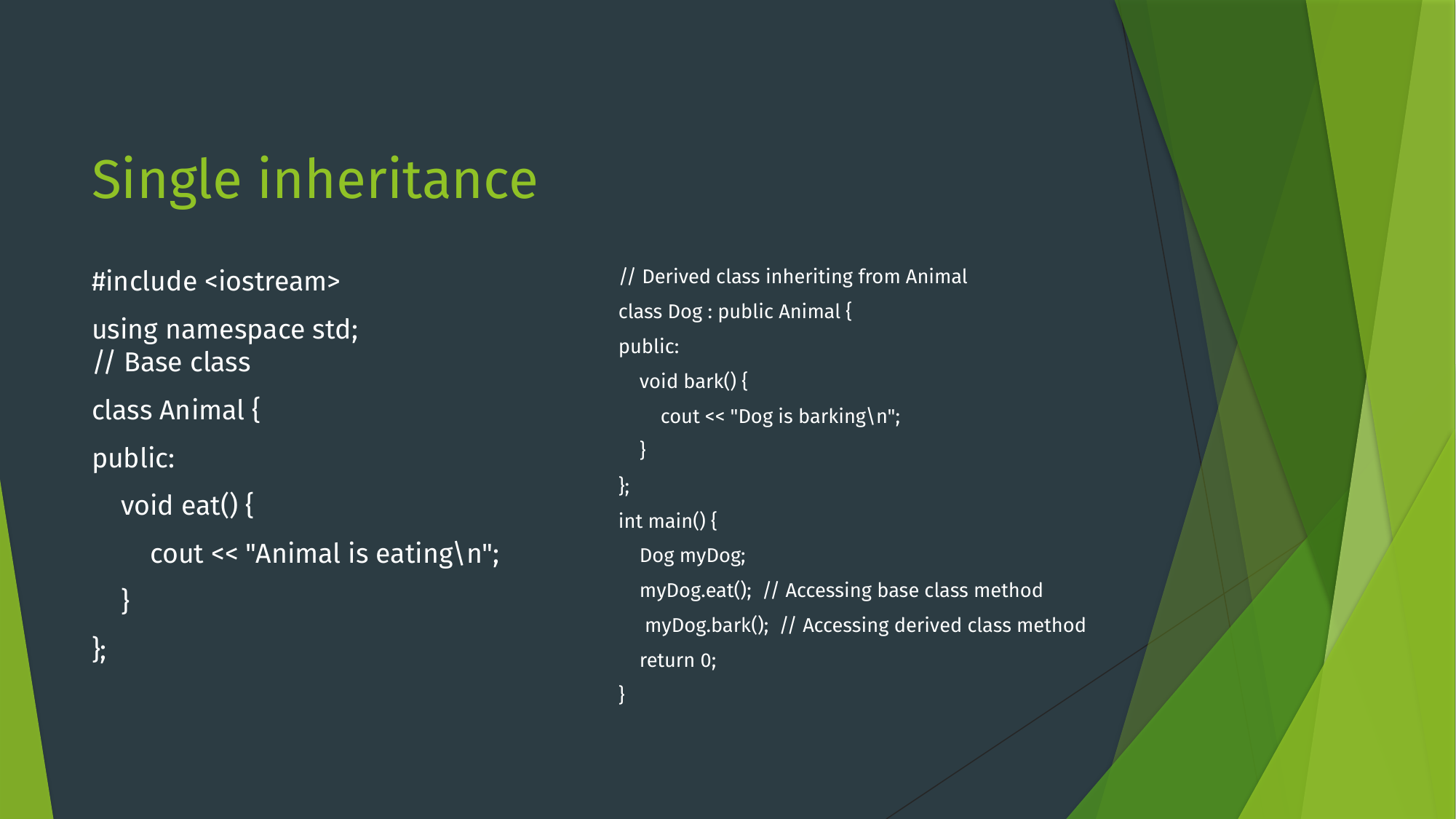

# Single inheritance
#include <iostream>
using namespace std;
// Base class
class Animal {
public:
    void eat() {
        cout << "Animal is eating\n";
    }
};

// Derived class inheriting from Animal
class Dog : public Animal {
public:
    void bark() {
        cout << "Dog is barking\n";
    }
};
int main() {
    Dog myDog;
    myDog.eat();  // Accessing base class method
     myDog.bark();  // Accessing derived class method
    return 0;
}